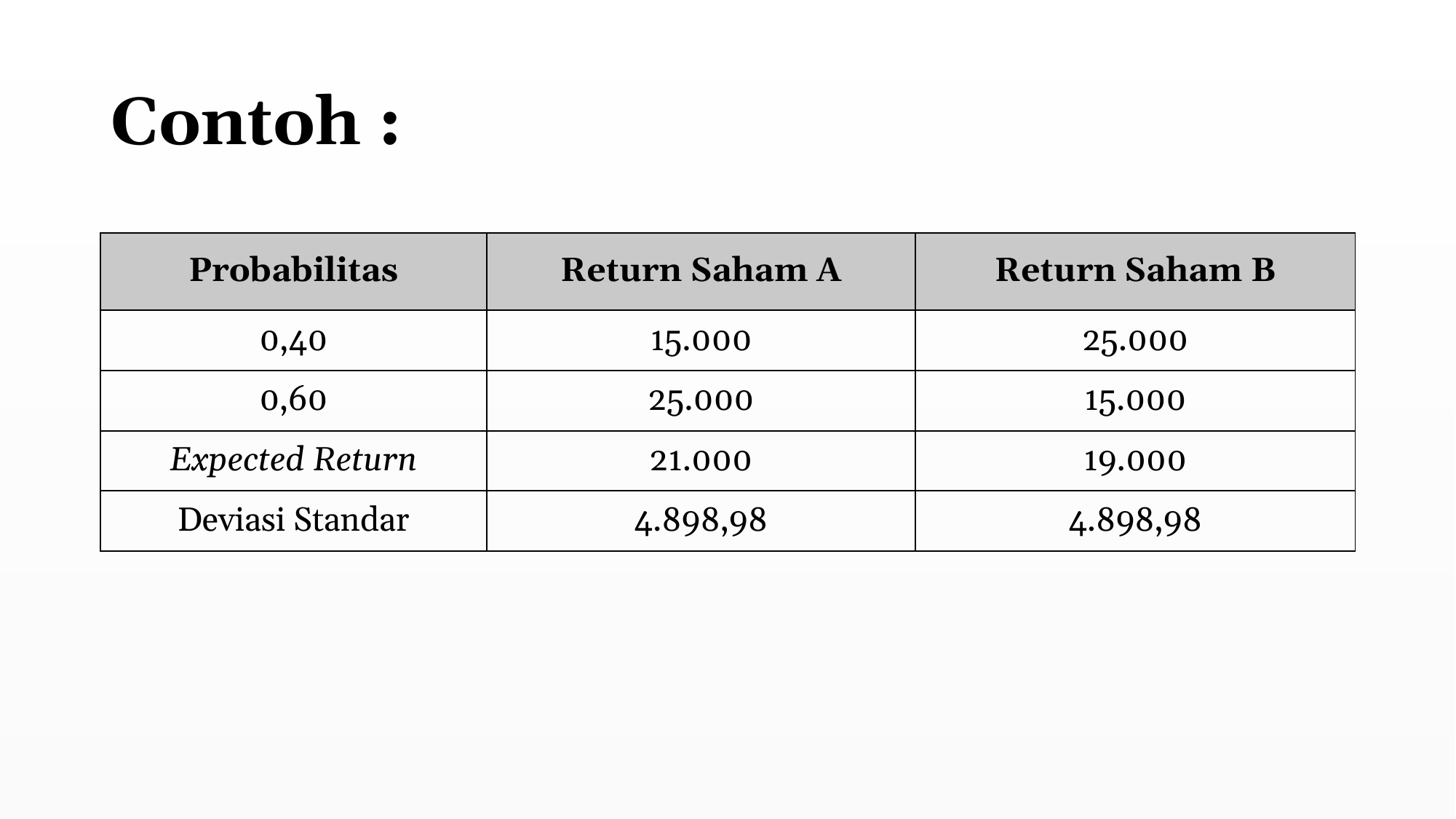

# Contoh :
| Probabilitas | Return Saham A | Return Saham B |
| --- | --- | --- |
| 0,40 | 15.000 | 25.000 |
| 0,60 | 25.000 | 15.000 |
| Expected Return | 21.000 | 19.000 |
| Deviasi Standar | 4.898,98 | 4.898,98 |